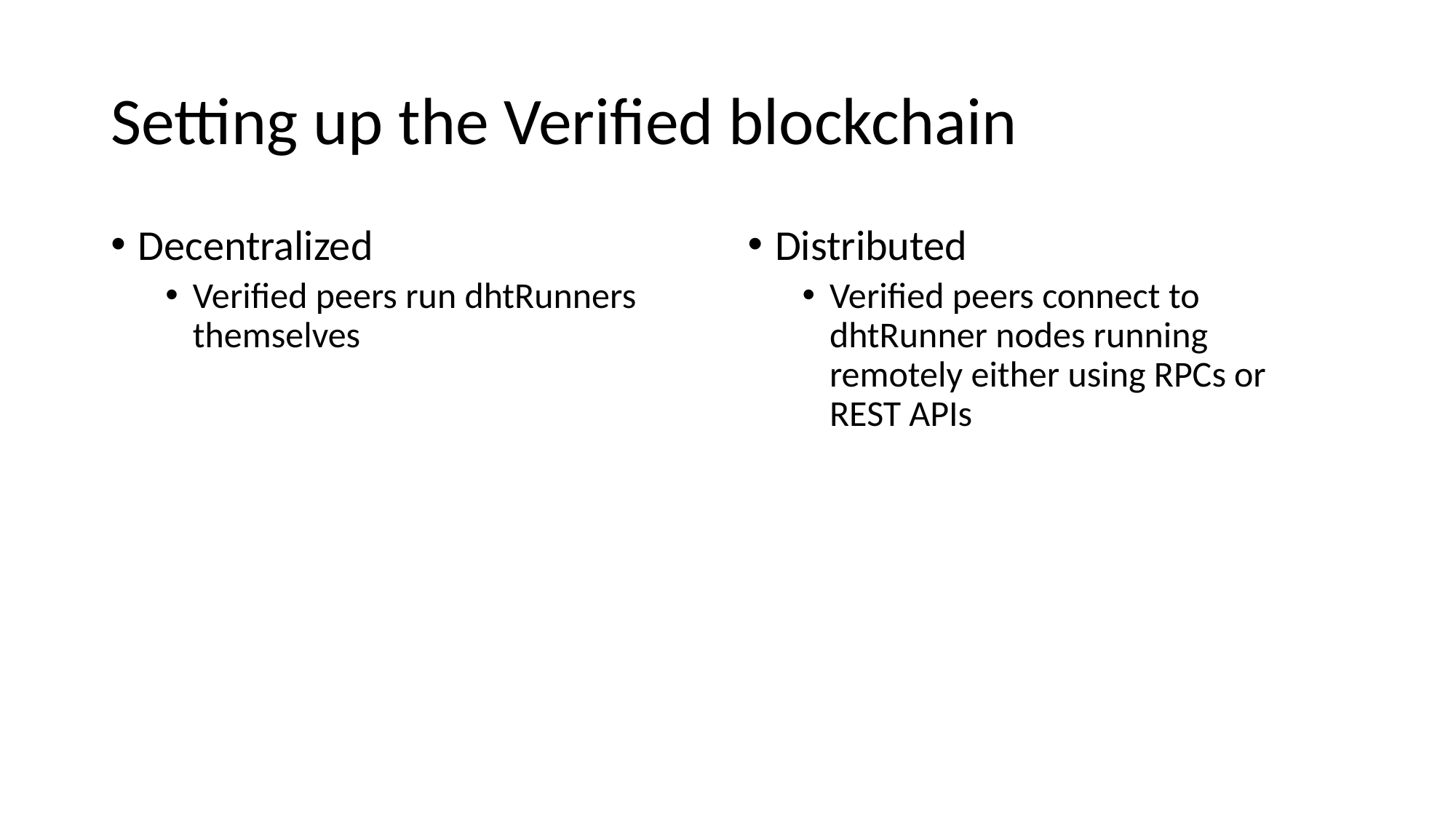

# Setting up the Verified blockchain
Decentralized
Verified peers run dhtRunners themselves
Distributed
Verified peers connect to dhtRunner nodes running remotely either using RPCs or REST APIs